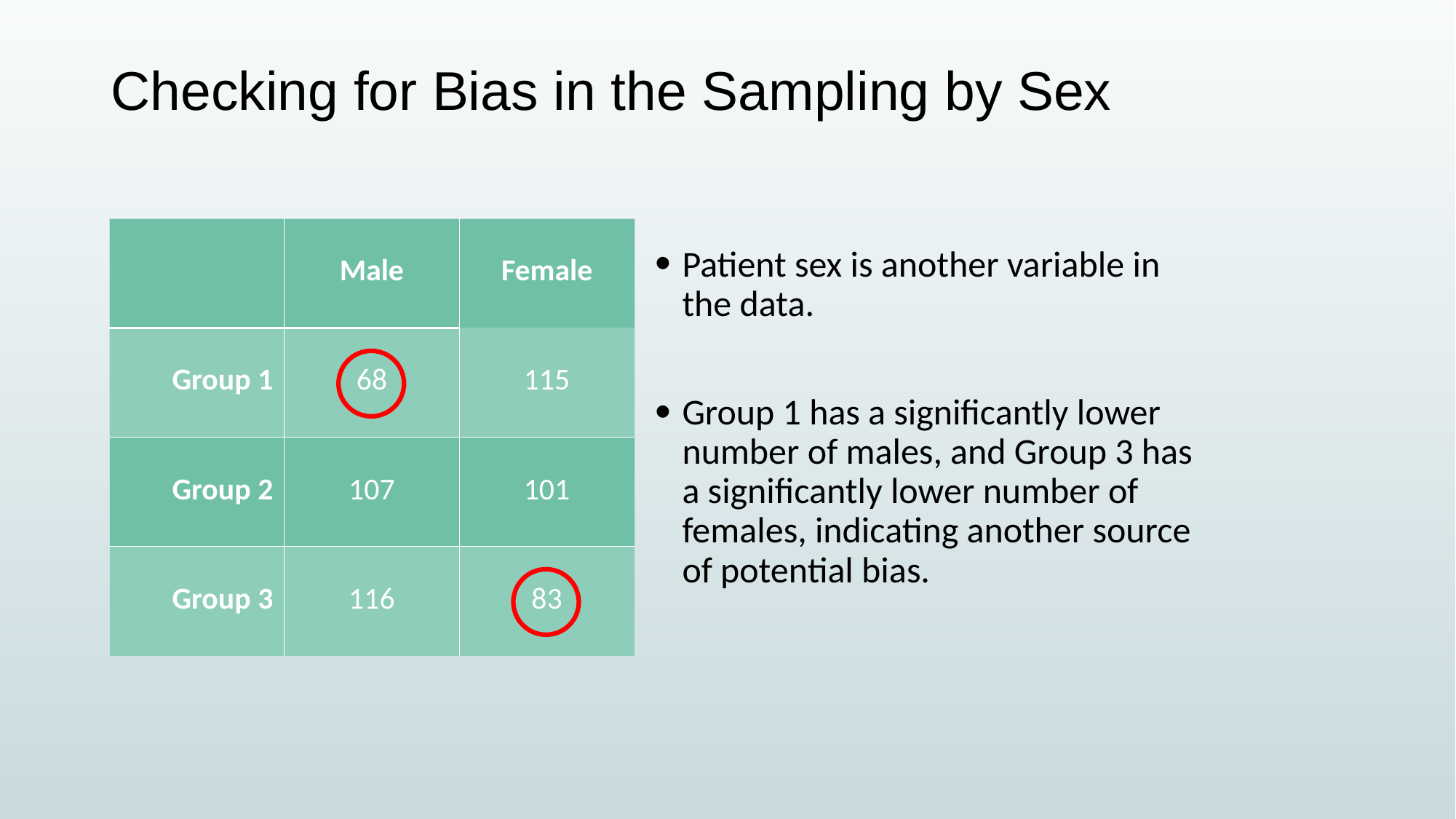

# Checking for Bias in the Sampling by Sex
|  | Male | Female |
| --- | --- | --- |
| Group 1 | 68 | 115 |
| Group 2 | 107 | 101 |
| Group 3 | 116 | 83 |
Patient sex is another variable in the data.

Group 1 has a significantly lower number of males, and Group 3 has a significantly lower number of females, indicating another source of potential bias.